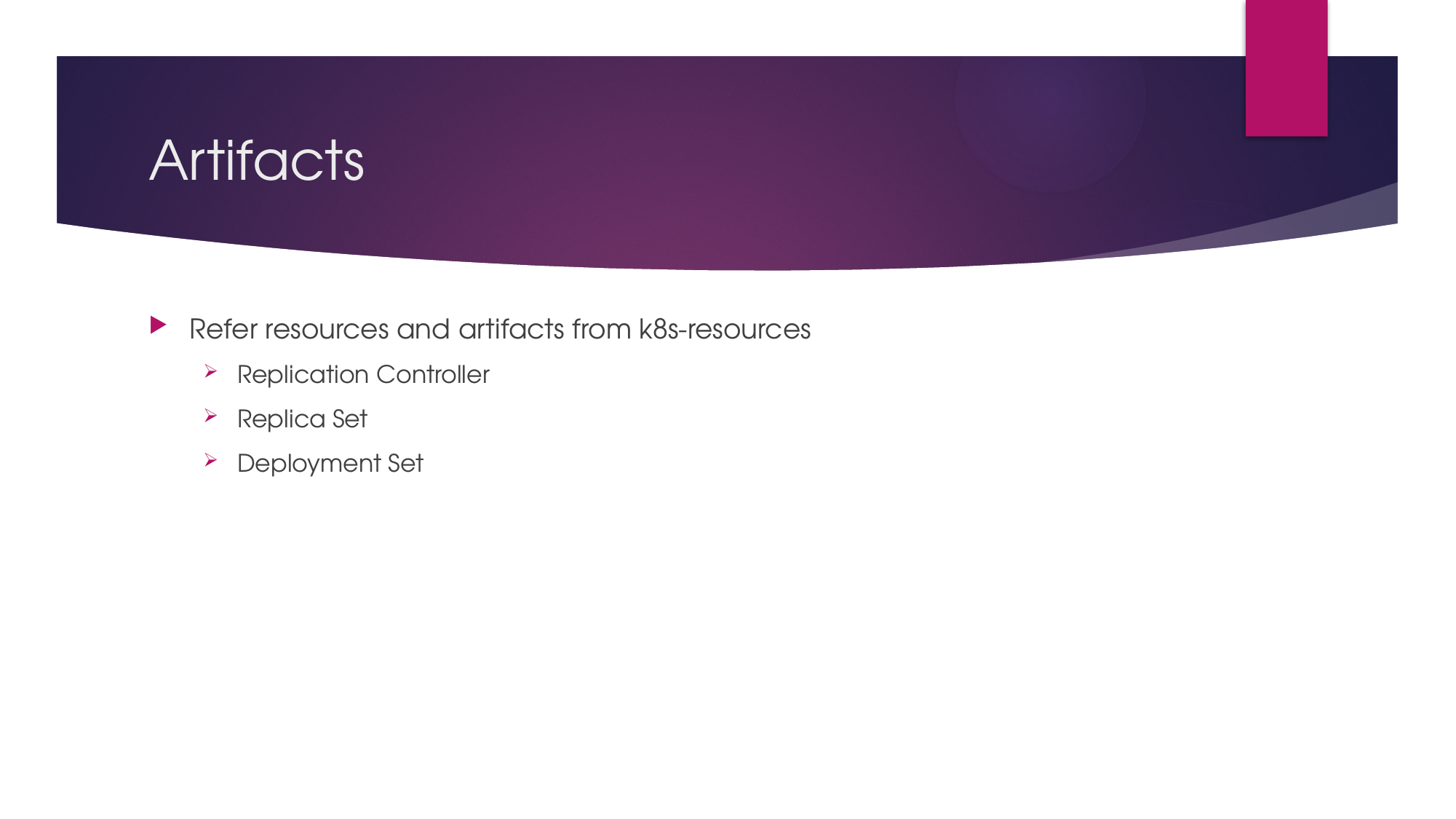

# Artifacts
Refer resources and artifacts from k8s-resources
Replication Controller
Replica Set
Deployment Set